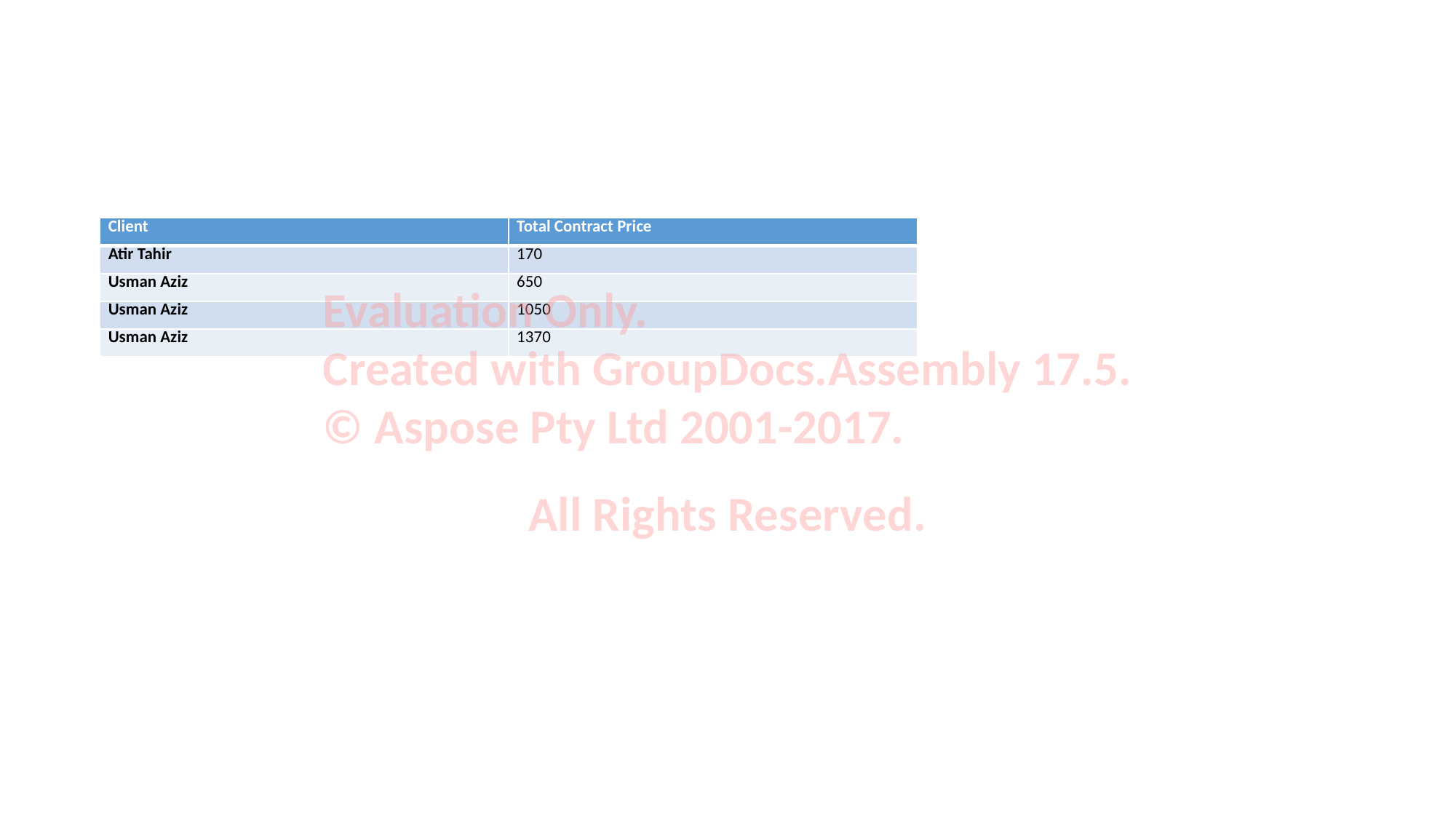

#
| Client | Total Contract Price |
| --- | --- |
| Atir Tahir | 170 |
| Usman Aziz | 650 |
| Usman Aziz | 1050 |
| Usman Aziz | 1370 |
Evaluation Only.
Created with GroupDocs.Assembly 17.5.
© Aspose Pty Ltd 2001-2017.
All Rights Reserved.